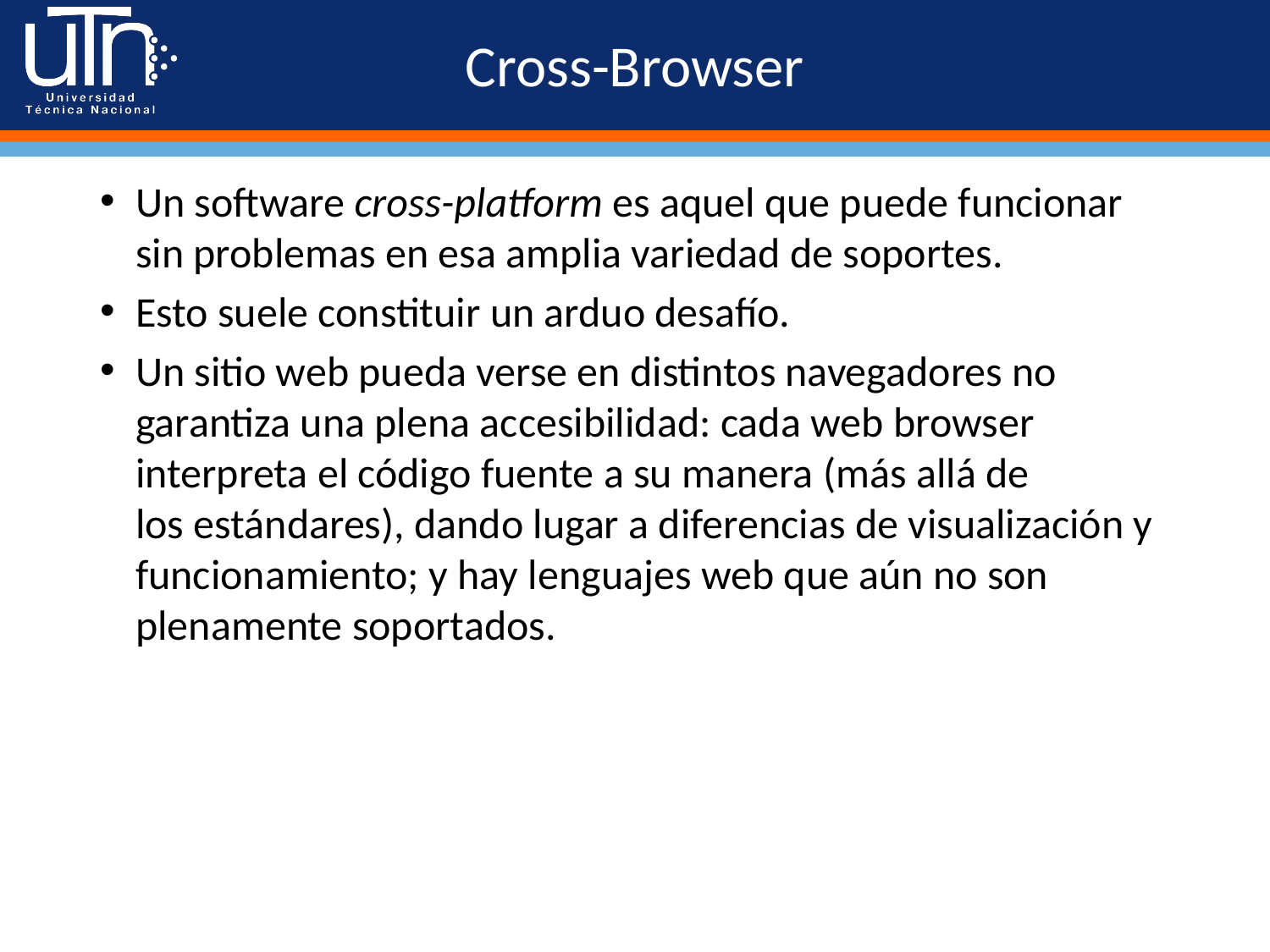

# Cross-Browser
Un software cross-platform es aquel que puede funcionar sin problemas en esa amplia variedad de soportes.
Esto suele constituir un arduo desafío.
Un sitio web pueda verse en distintos navegadores no garantiza una plena accesibilidad: cada web browser interpreta el código fuente a su manera (más allá de los estándares), dando lugar a diferencias de visualización y funcionamiento; y hay lenguajes web que aún no son plenamente soportados.